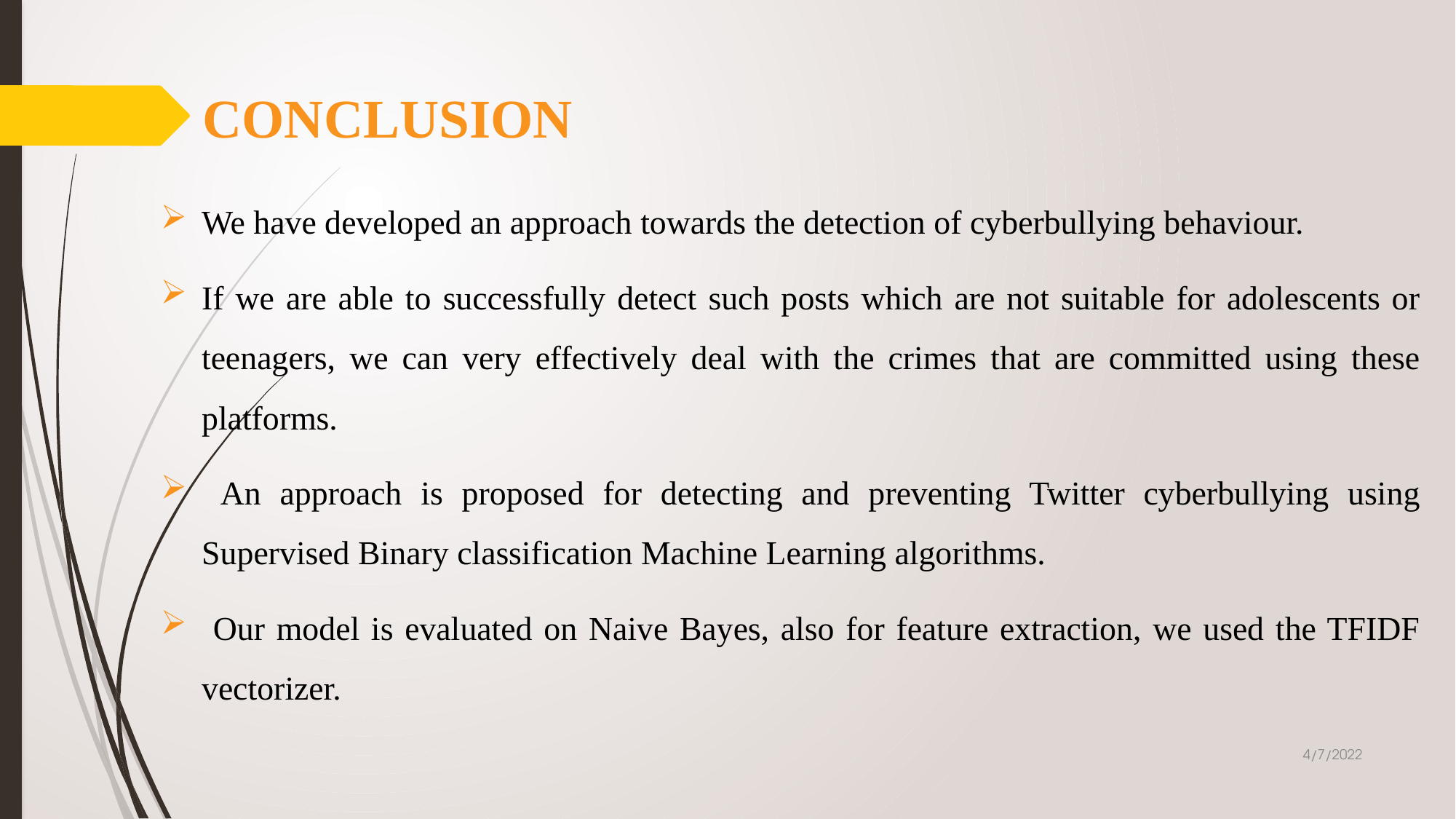

# CONCLUSION
We have developed an approach towards the detection of cyberbullying behaviour.
If we are able to successfully detect such posts which are not suitable for adolescents or teenagers, we can very effectively deal with the crimes that are committed using these platforms.
 An approach is proposed for detecting and preventing Twitter cyberbullying using Supervised Binary classification Machine Learning algorithms.
 Our model is evaluated on Naive Bayes, also for feature extraction, we used the TFIDF vectorizer.
4/7/2022